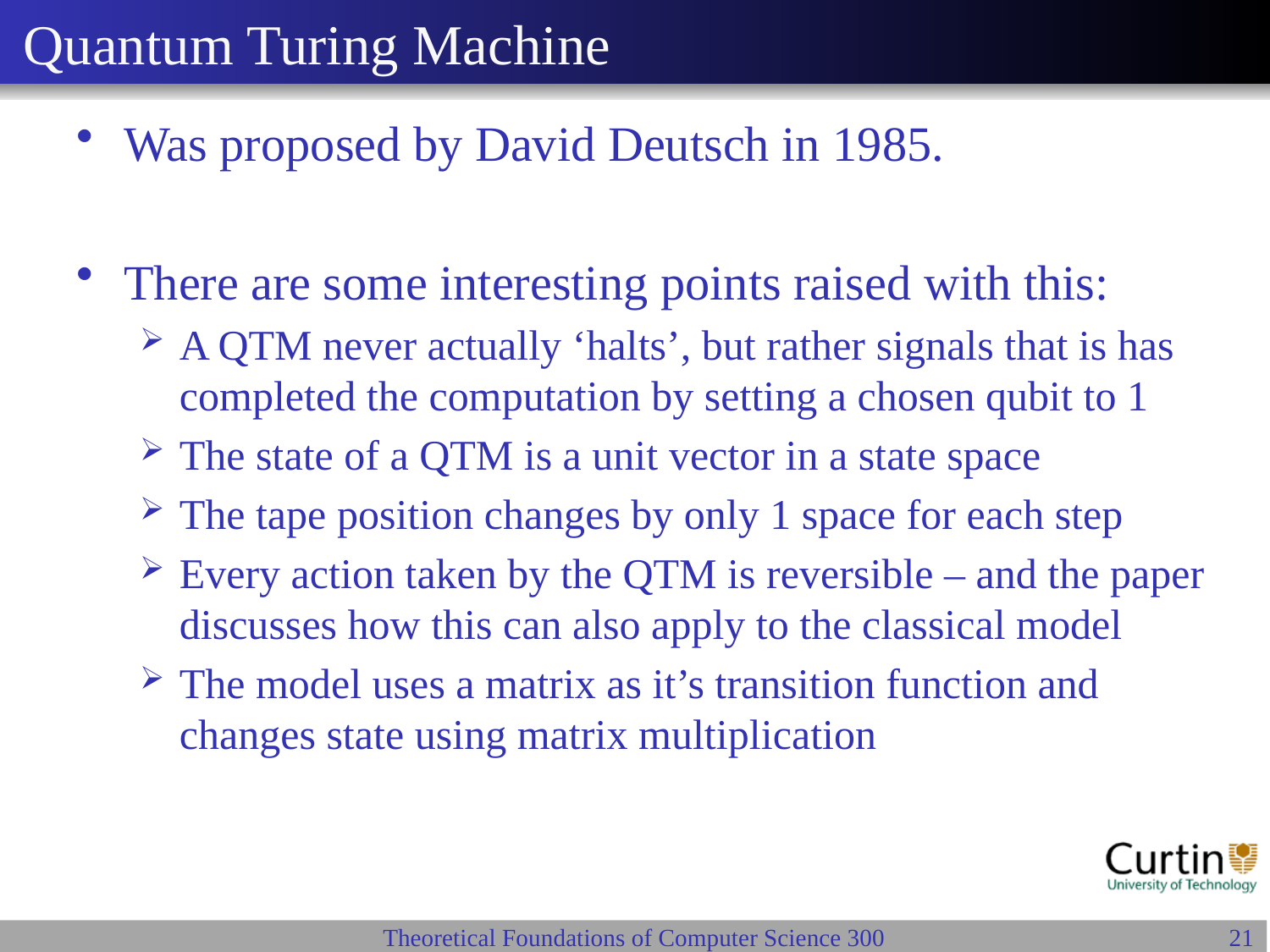

# Quantum Turing Machine
Was proposed by David Deutsch in 1985.

There are some interesting points raised with this:
A QTM never actually ‘halts’, but rather signals that is has completed the computation by setting a chosen qubit to 1
The state of a QTM is a unit vector in a state space
The tape position changes by only 1 space for each step
Every action taken by the QTM is reversible – and the paper discusses how this can also apply to the classical model
The model uses a matrix as it’s transition function and changes state using matrix multiplication